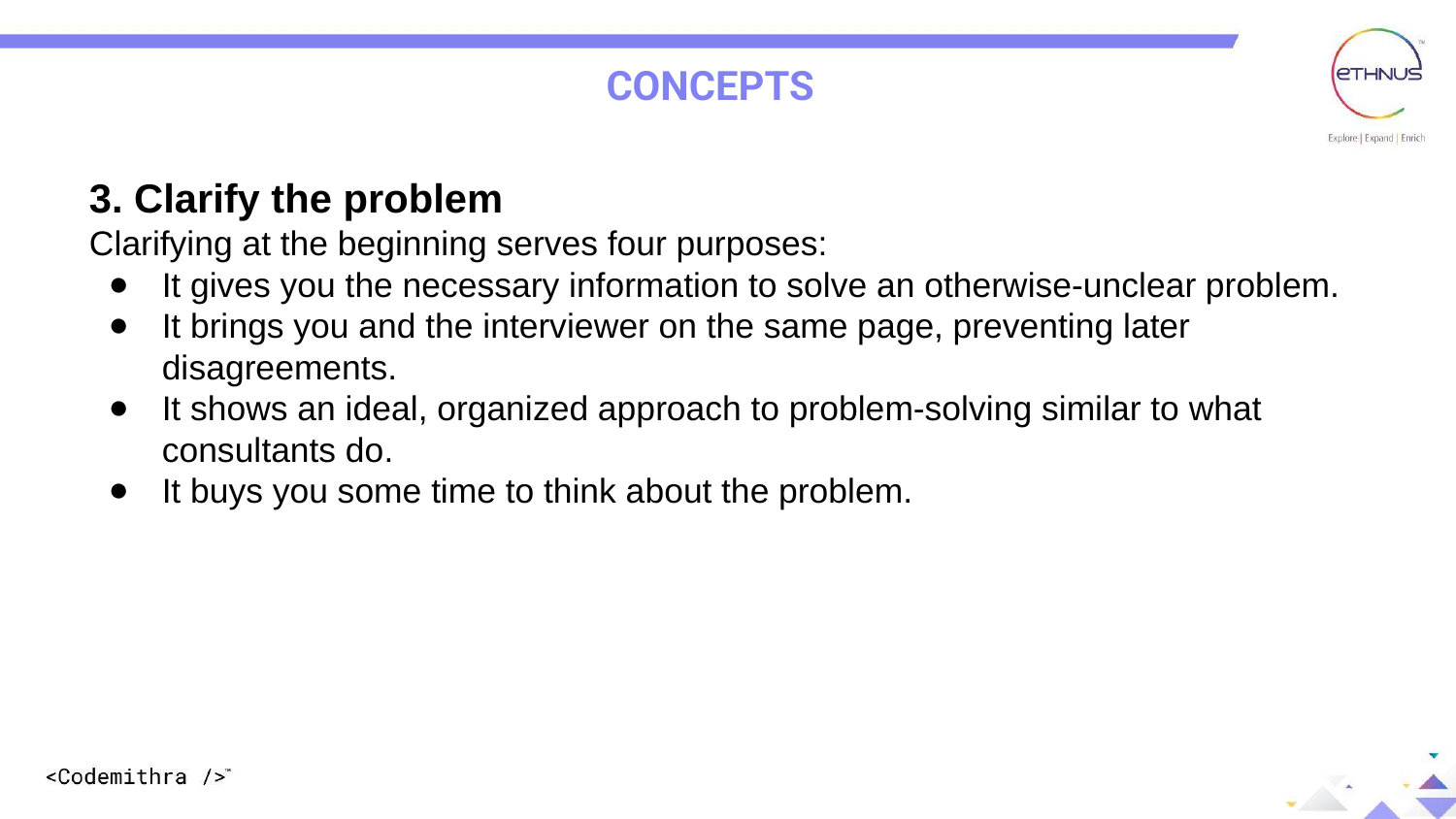

CONCEPTS

3. Clarify the problem
Clarifying at the beginning serves four purposes:
It gives you the necessary information to solve an otherwise-unclear problem.
It brings you and the interviewer on the same page, preventing later disagreements.
It shows an ideal, organized approach to problem-solving similar to what consultants do.
It buys you some time to think about the problem.